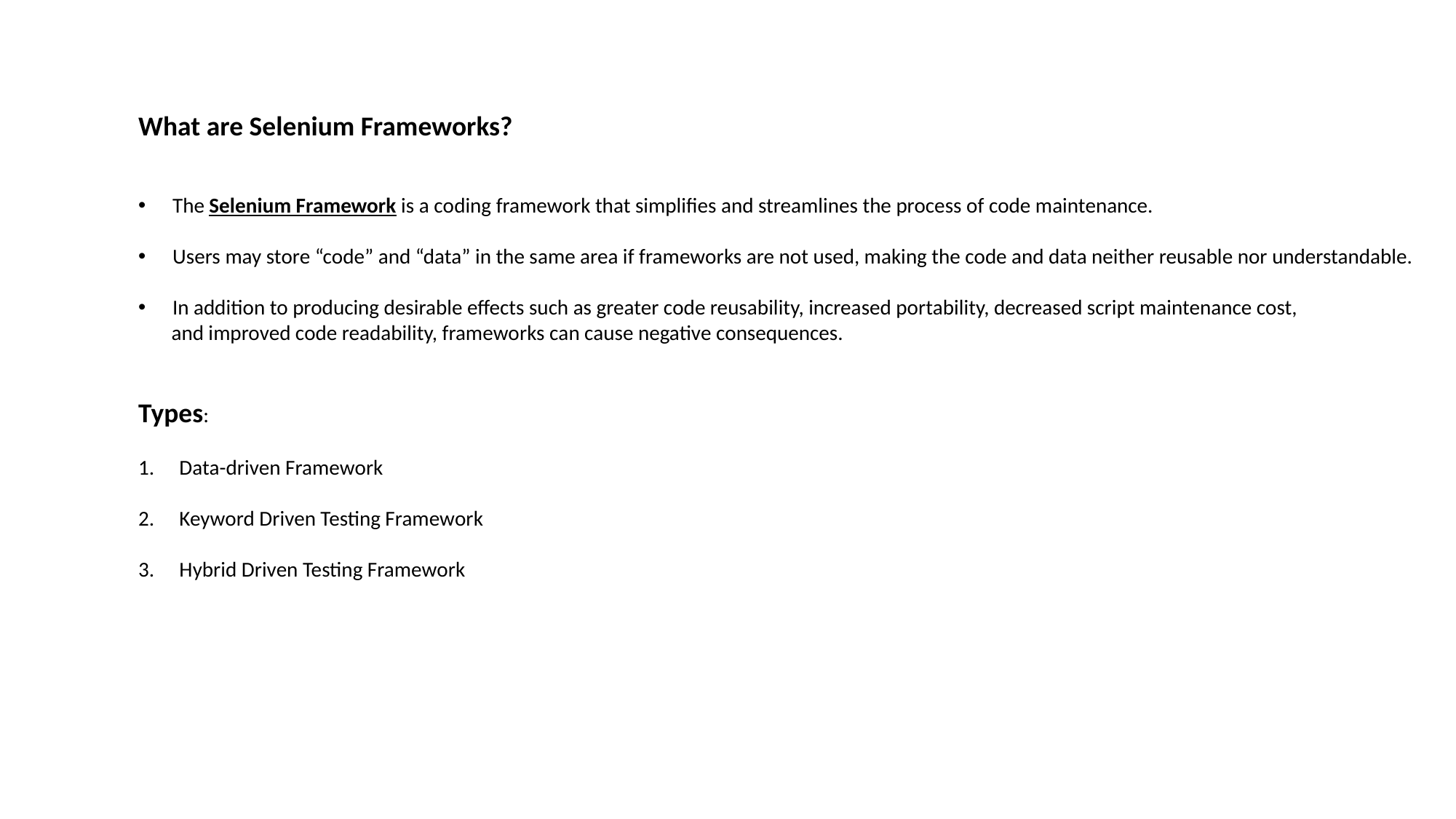

What are Selenium Frameworks?

The Selenium Framework is a coding framework that simplifies and streamlines the process of code maintenance.

Users may store “code” and “data” in the same area if frameworks are not used, making the code and data neither reusable nor understandable.

In addition to producing desirable effects such as greater code reusability, increased portability, decreased script maintenance cost,
       and improved code readability, frameworks can cause negative consequences.

Types:

Data-driven Framework

Keyword Driven Testing Framework

Hybrid Driven Testing Framework